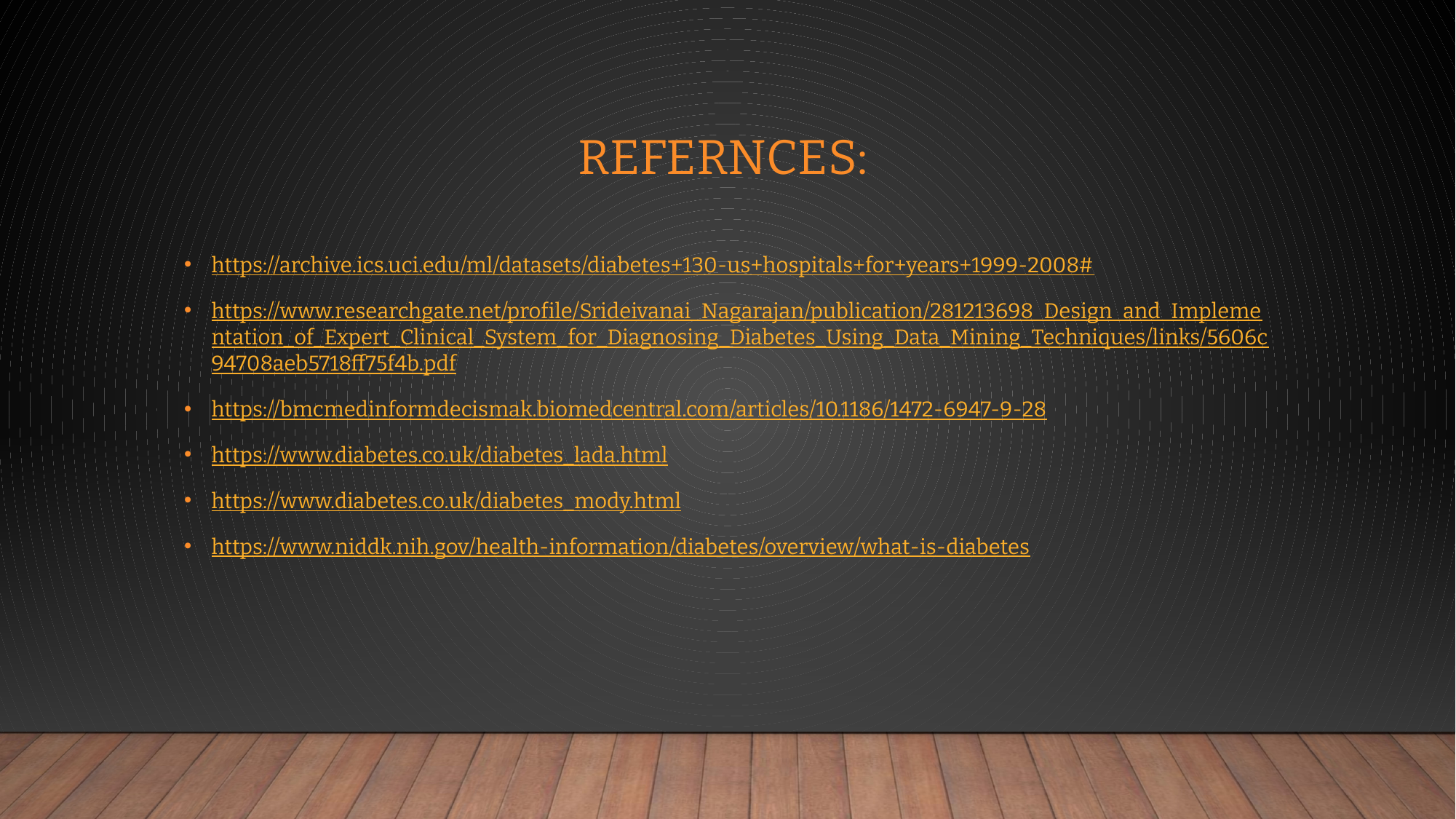

# REFERNCes:
https://archive.ics.uci.edu/ml/datasets/diabetes+130-us+hospitals+for+years+1999-2008#
https://www.researchgate.net/profile/Srideivanai_Nagarajan/publication/281213698_Design_and_Implementation_of_Expert_Clinical_System_for_Diagnosing_Diabetes_Using_Data_Mining_Techniques/links/5606c94708aeb5718ff75f4b.pdf
https://bmcmedinformdecismak.biomedcentral.com/articles/10.1186/1472-6947-9-28
https://www.diabetes.co.uk/diabetes_lada.html
https://www.diabetes.co.uk/diabetes_mody.html
https://www.niddk.nih.gov/health-information/diabetes/overview/what-is-diabetes